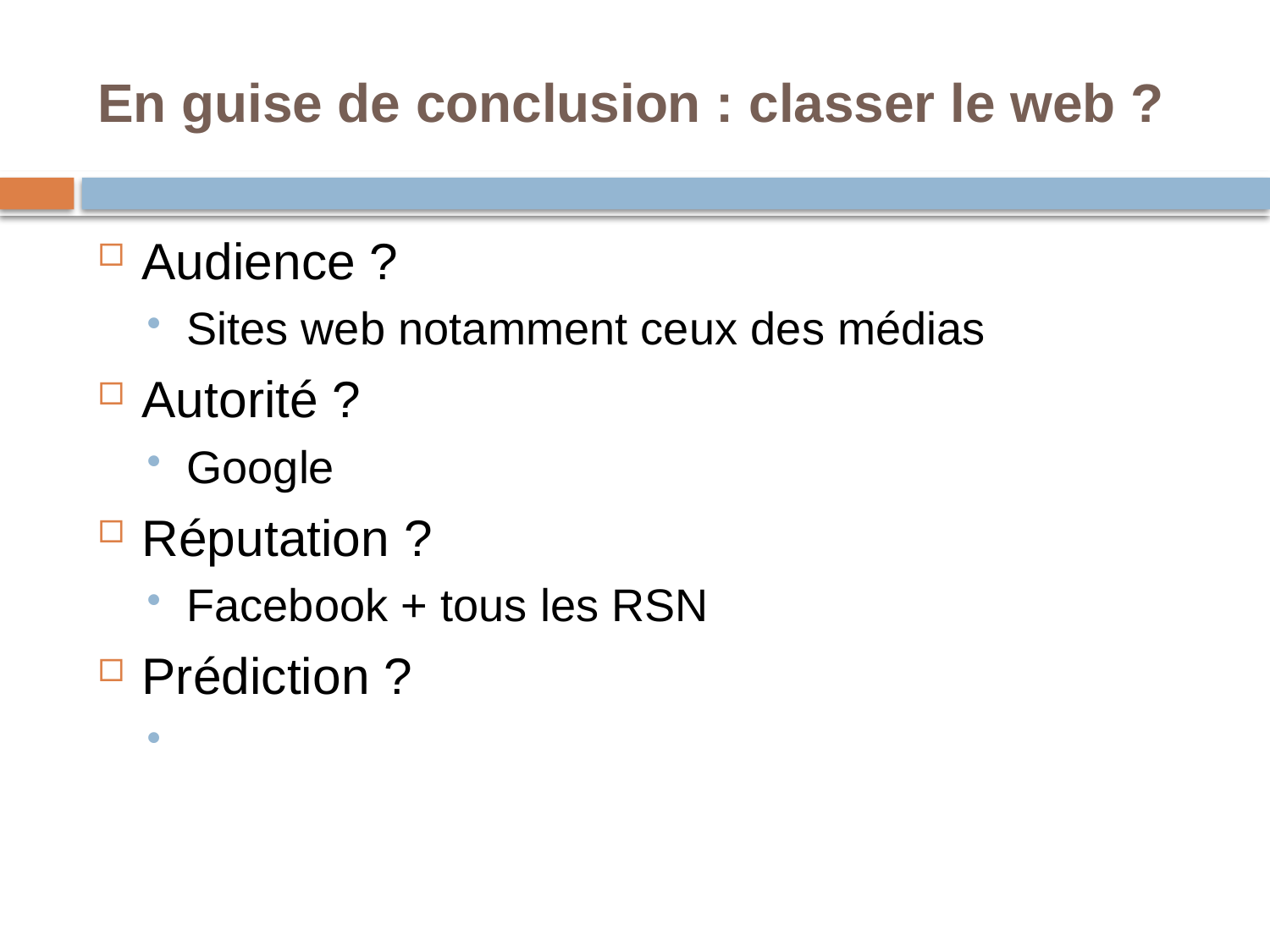

En guise de conclusion : classer le web ?
Audience ?
Sites web notamment ceux des médias
Autorité ?
Google
Réputation ?
Facebook + tous les RSN
Prédiction ?